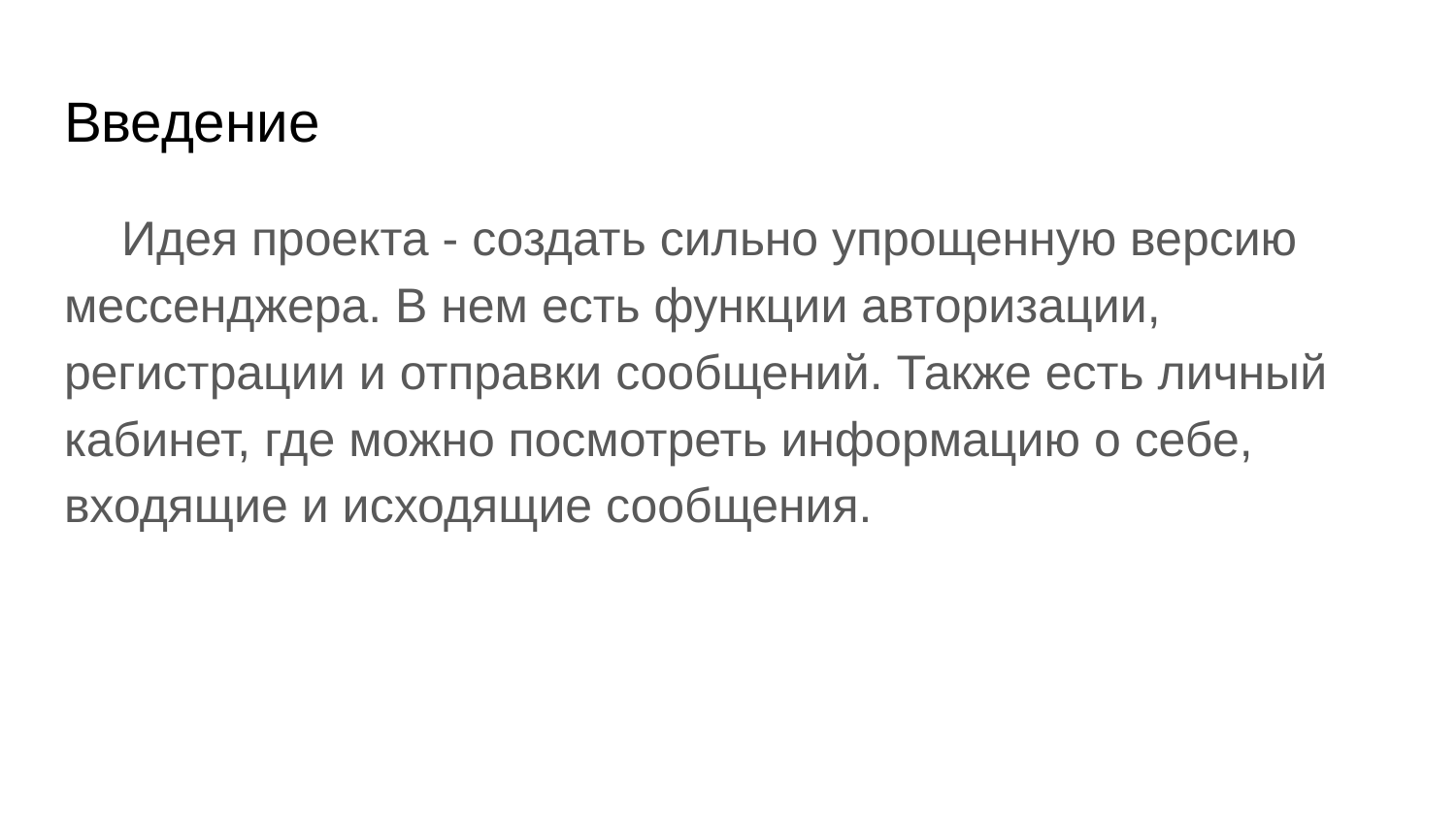

# Введение
Идея проекта - создать сильно упрощенную версию мессенджера. В нем есть функции авторизации, регистрации и отправки сообщений. Также есть личный кабинет, где можно посмотреть информацию о себе, входящие и исходящие сообщения.